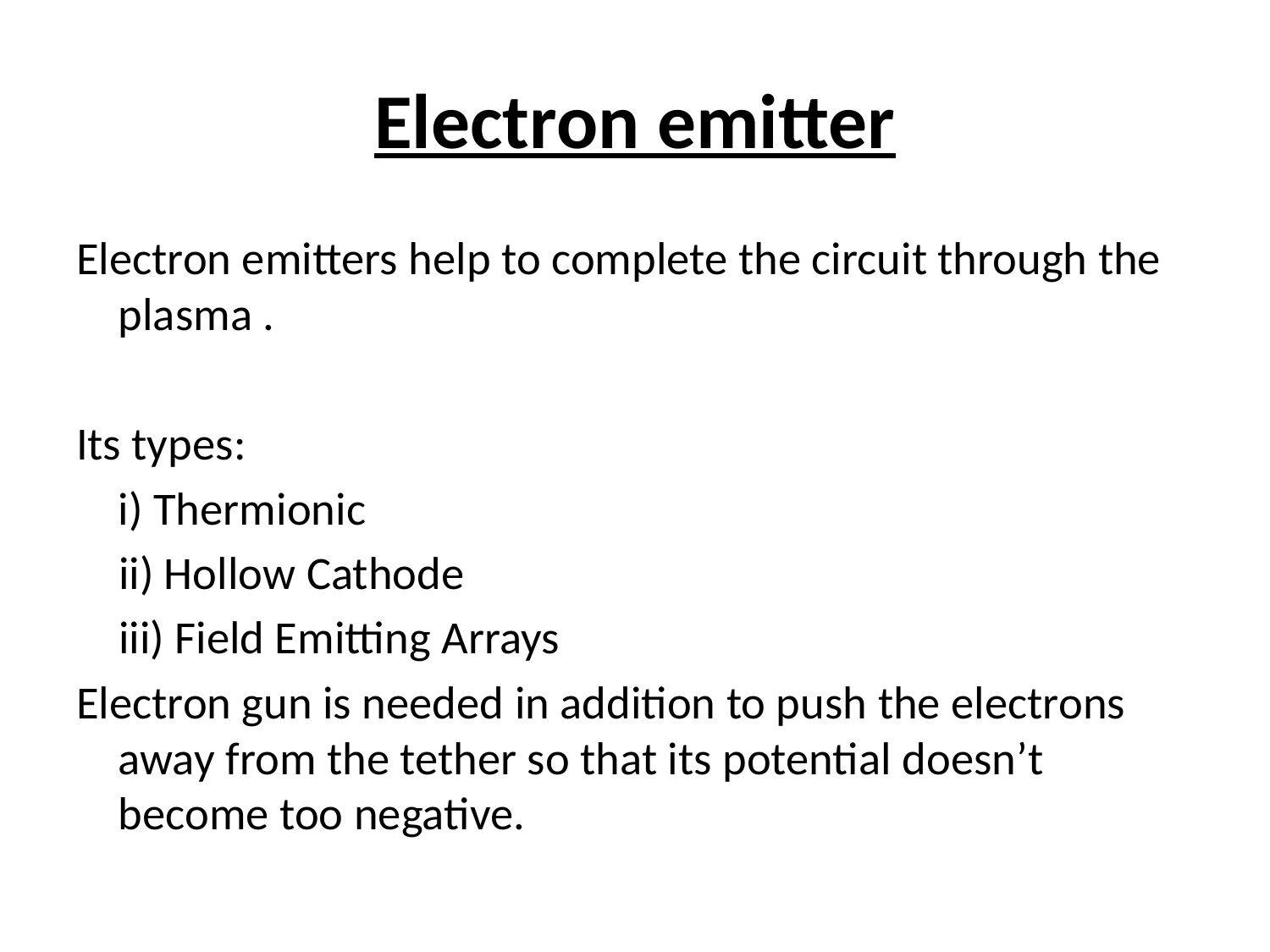

# Electron emitter
Electron emitters help to complete the circuit through the plasma .

Its types:
	i) Thermionic
    ii) Hollow Cathode
    iii) Field Emitting Arrays
Electron gun is needed in addition to push the electrons away from the tether so that its potential doesn’t become too negative.